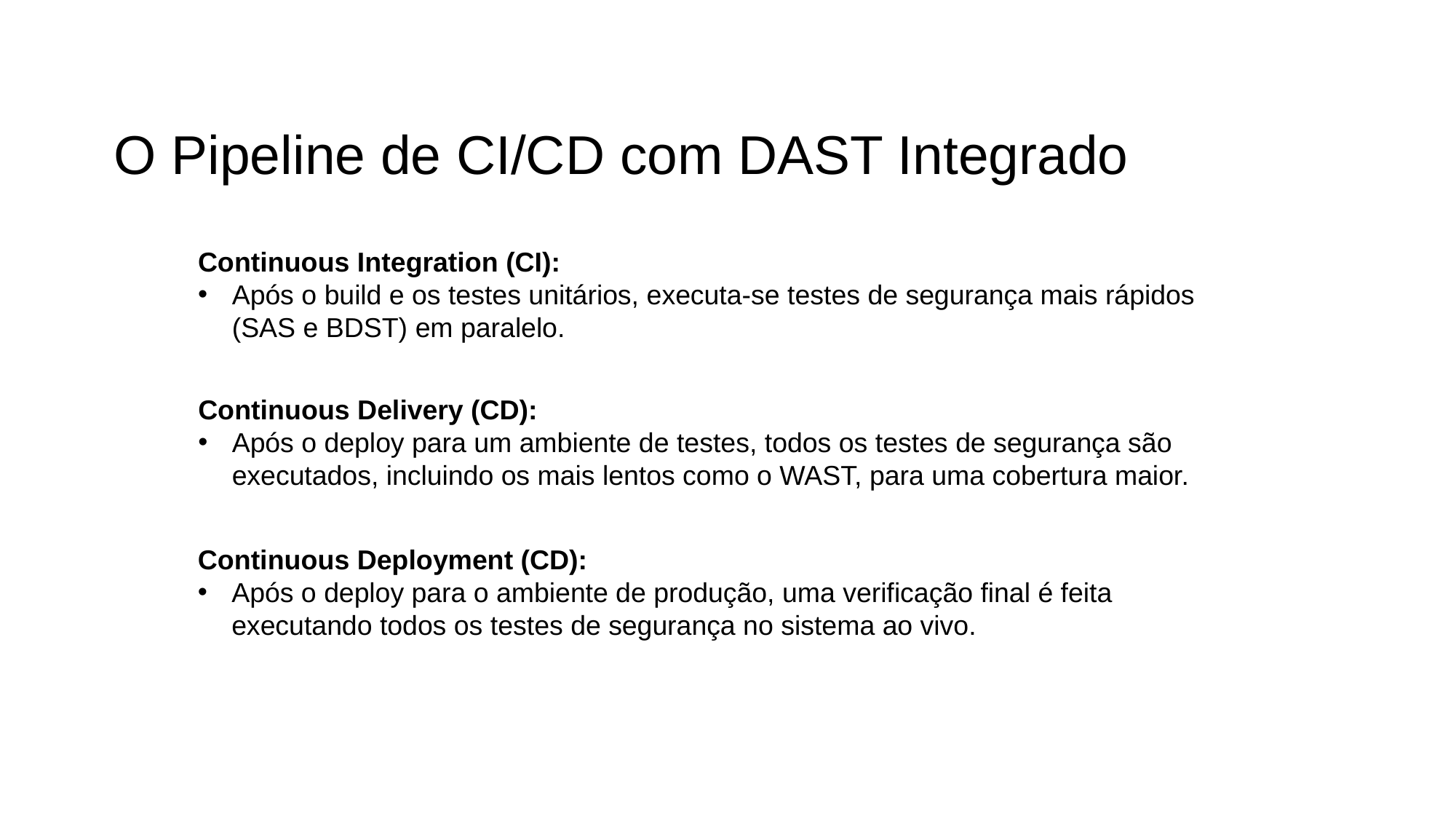

O Pipeline de CI/CD com DAST Integrado
Continuous Integration (CI):
Após o build e os testes unitários, executa-se testes de segurança mais rápidos (SAS e BDST) em paralelo.
Continuous Delivery (CD):
Após o deploy para um ambiente de testes, todos os testes de segurança são executados, incluindo os mais lentos como o WAST, para uma cobertura maior.
Continuous Deployment (CD):
Após o deploy para o ambiente de produção, uma verificação final é feita executando todos os testes de segurança no sistema ao vivo.